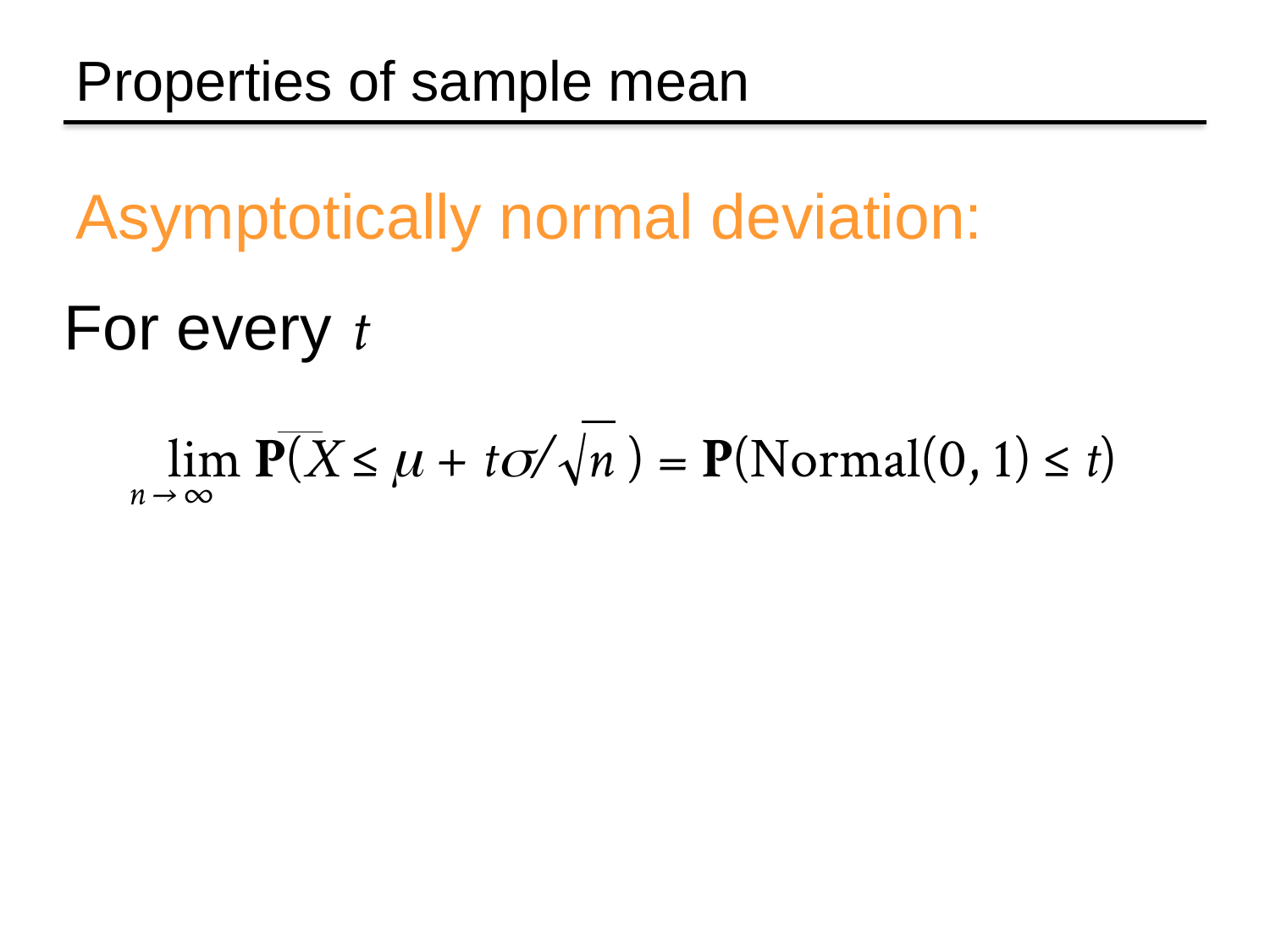

# Properties of sample mean
Asymptotically normal deviation:
For every t
lim P(X ≤ μ + tσ/√n ) = P(Normal(0, 1) ≤ t)
n → ∞